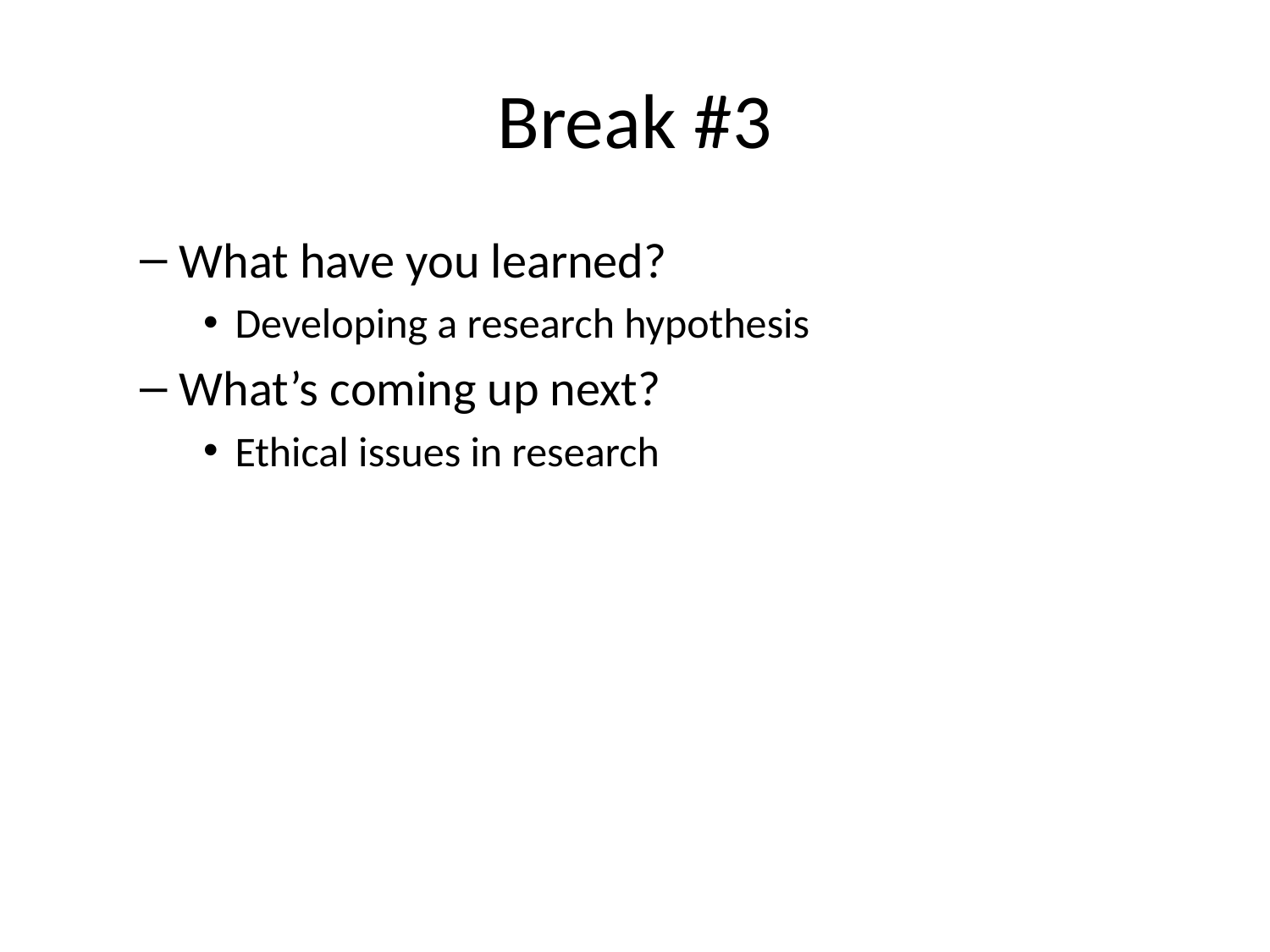

# Break #3
What have you learned?
Developing a research hypothesis
What’s coming up next?
Ethical issues in research